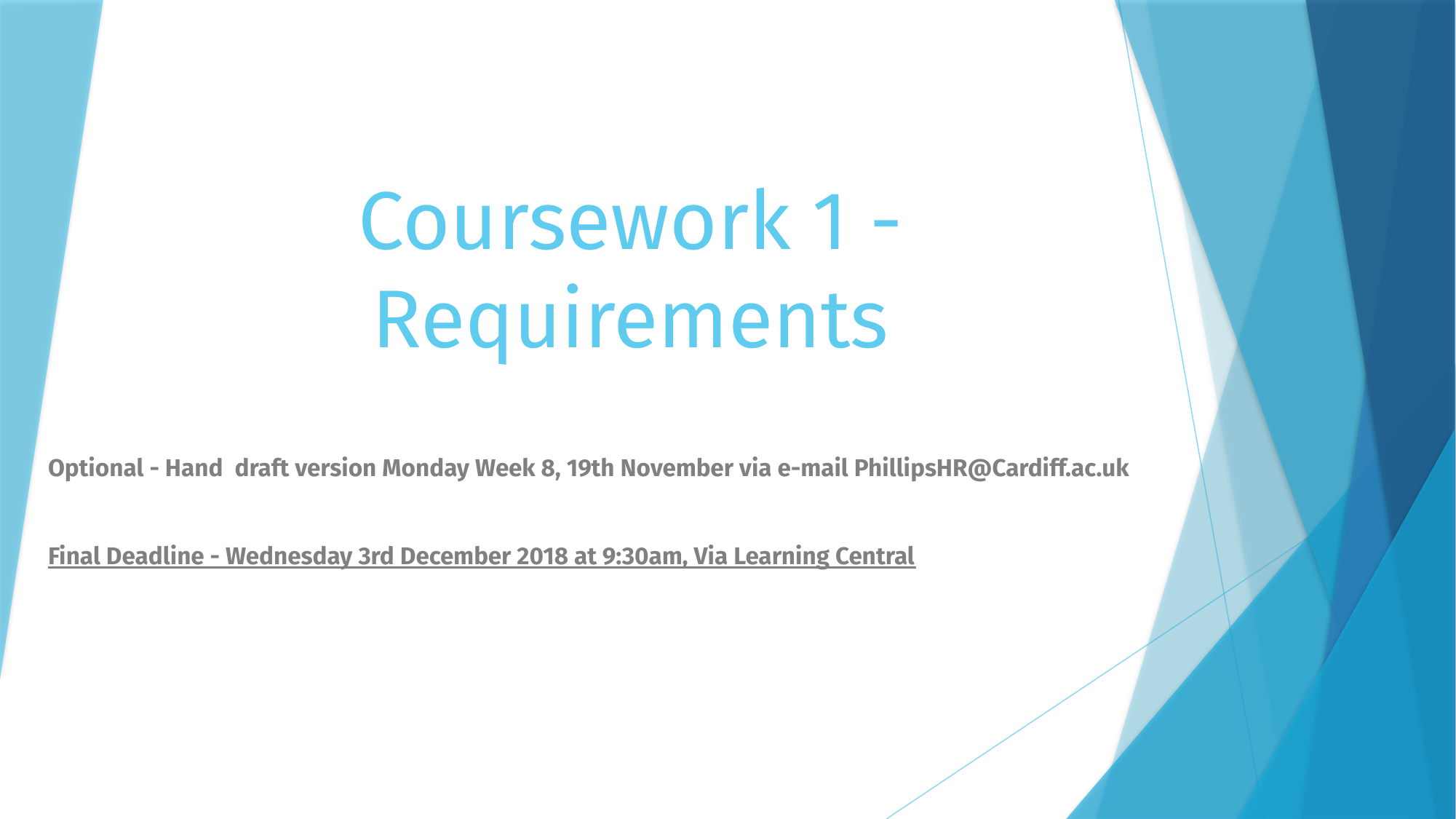

# Coursework 1 - Requirements
Optional - Hand  draft version Monday Week 8, 19th November via e-mail PhillipsHR@Cardiff.ac.uk

Final Deadline - Wednesday 3rd December 2018 at 9:30am, Via Learning Central